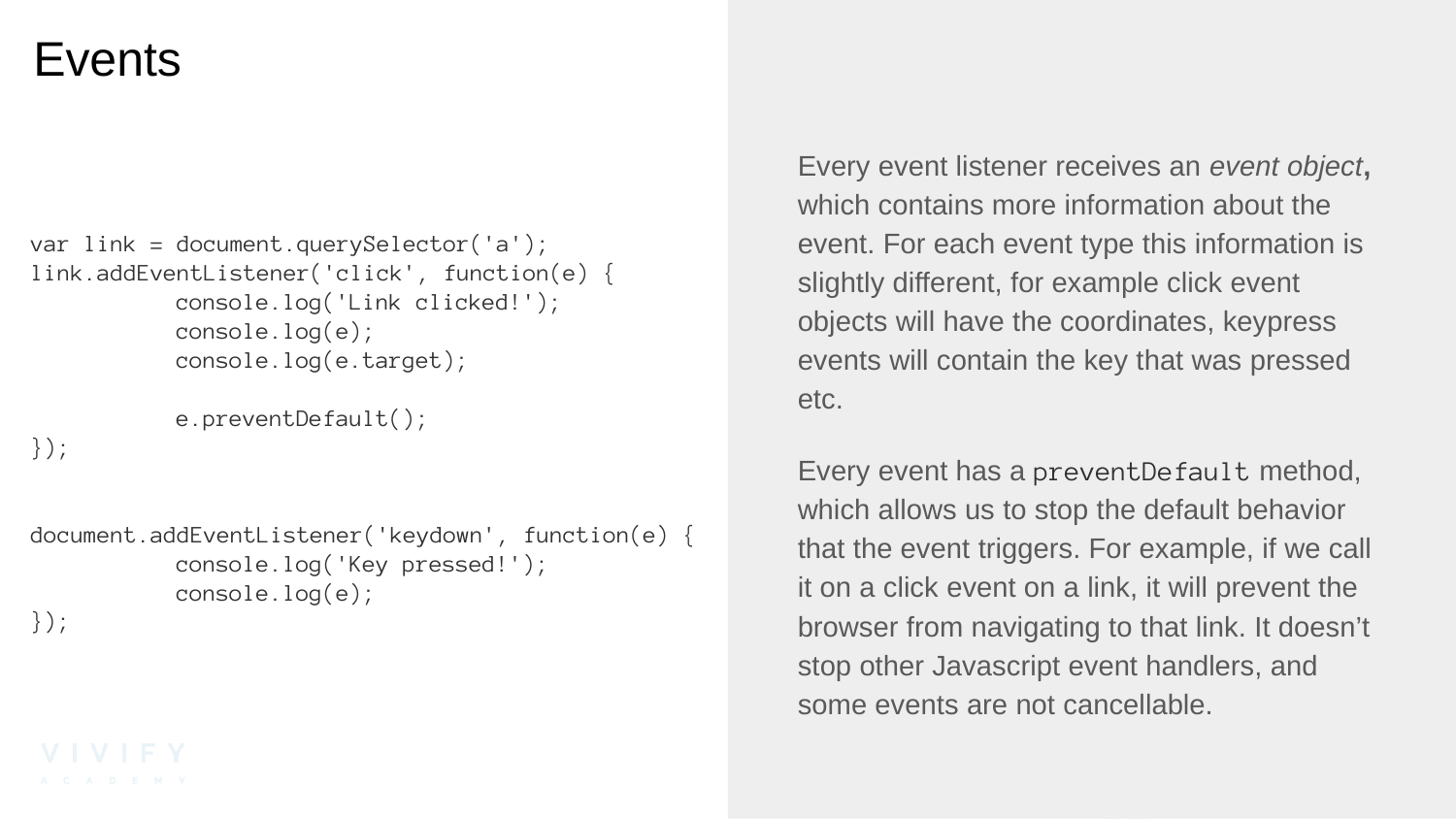

# Events
Every event listener receives an event object, which contains more information about the event. For each event type this information is slightly different, for example click event objects will have the coordinates, keypress events will contain the key that was pressed etc.
Every event has a preventDefault method, which allows us to stop the default behavior that the event triggers. For example, if we call it on a click event on a link, it will prevent the browser from navigating to that link. It doesn’t stop other Javascript event handlers, and some events are not cancellable.
var link = document.querySelector('a');
link.addEventListener('click', function(e) {
	console.log('Link clicked!');
	console.log(e);
	console.log(e.target);

	e.preventDefault();
});

document.addEventListener('keydown', function(e) {
	console.log('Key pressed!');
	console.log(e);
});